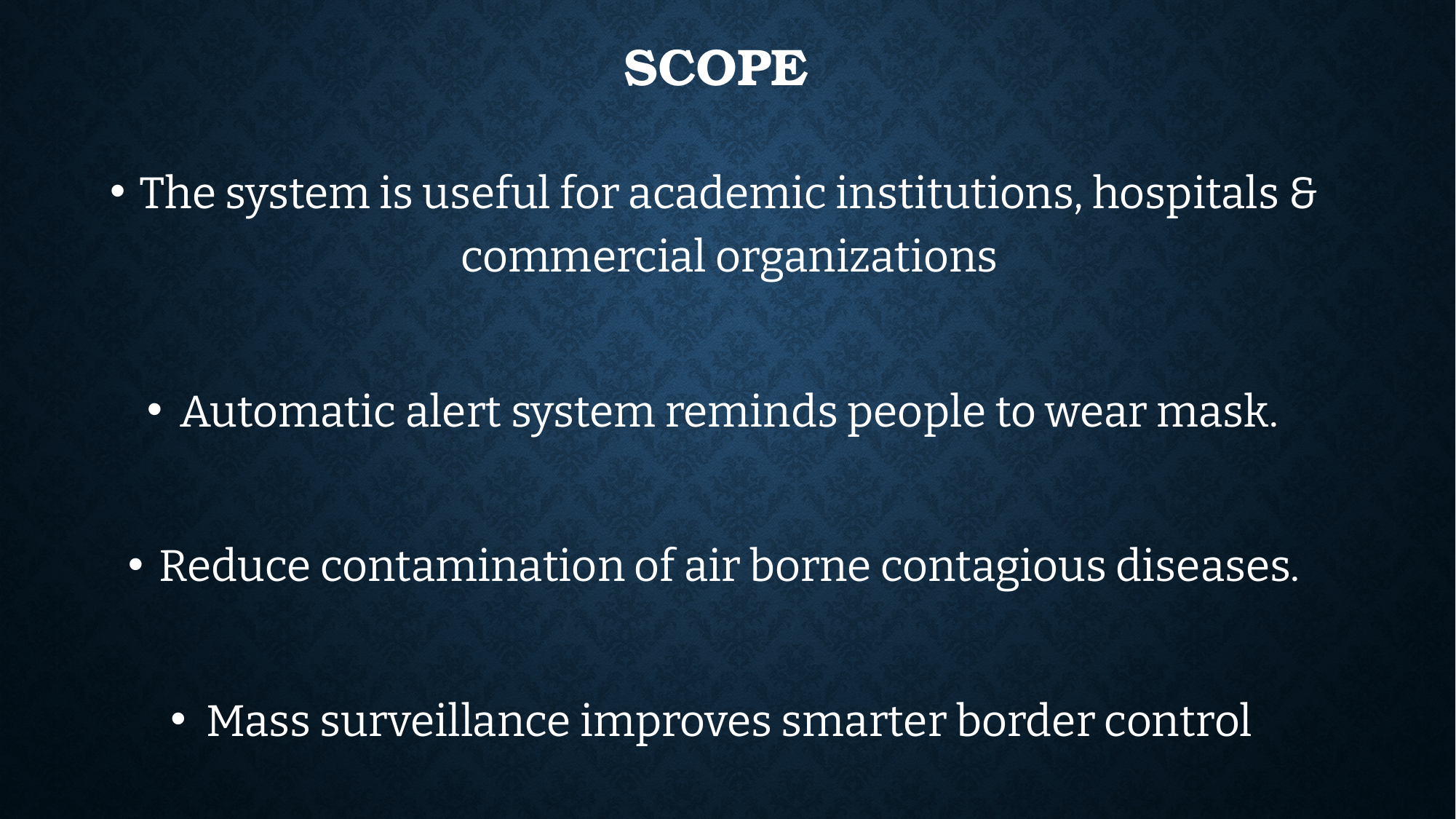

# SCOPE
The system is useful for academic institutions, hospitals & commercial organizations

Automatic alert system reminds people to wear mask.

Reduce contamination of air borne contagious diseases.

Mass surveillance improves smarter border control